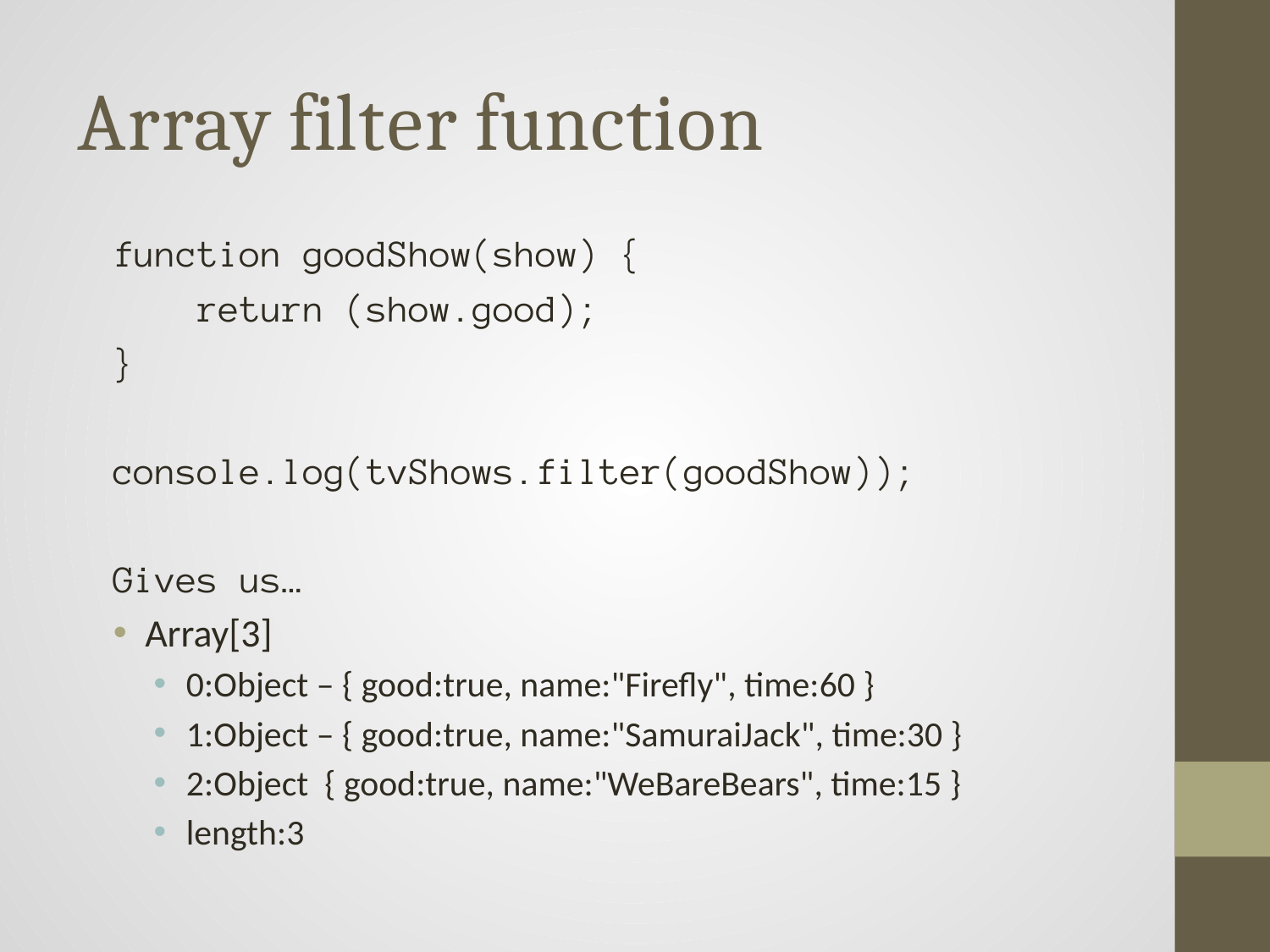

# Array filter function
function goodShow(show) {
    return (show.good);
}

console.log(tvShows.filter(goodShow));

Gives us…
Array[3]
0:Object – { good:true, name:"Firefly", time:60 }
1:Object – { good:true, name:"SamuraiJack", time:30 }
2:Object  { good:true, name:"WeBareBears", time:15 }
length:3